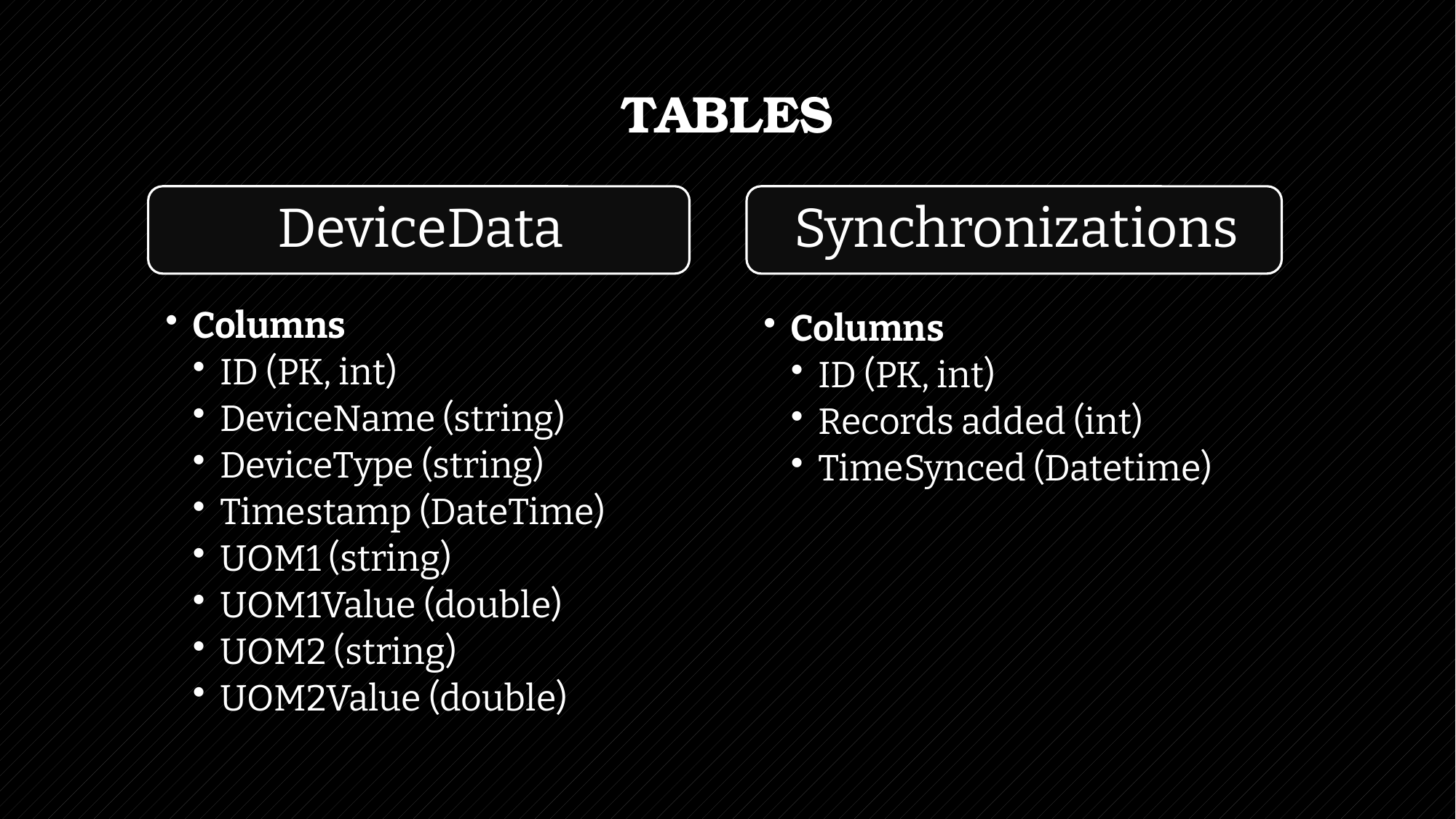

# Tables
DeviceData
Columns
ID (PK, int)
DeviceName (string)
DeviceType (string)
Timestamp (DateTime)
UOM1 (string)
UOM1Value (double)
UOM2 (string)
UOM2Value (double)

Synchronizations
Columns
ID (PK, int)
Records added (int)
TimeSynced (Datetime)